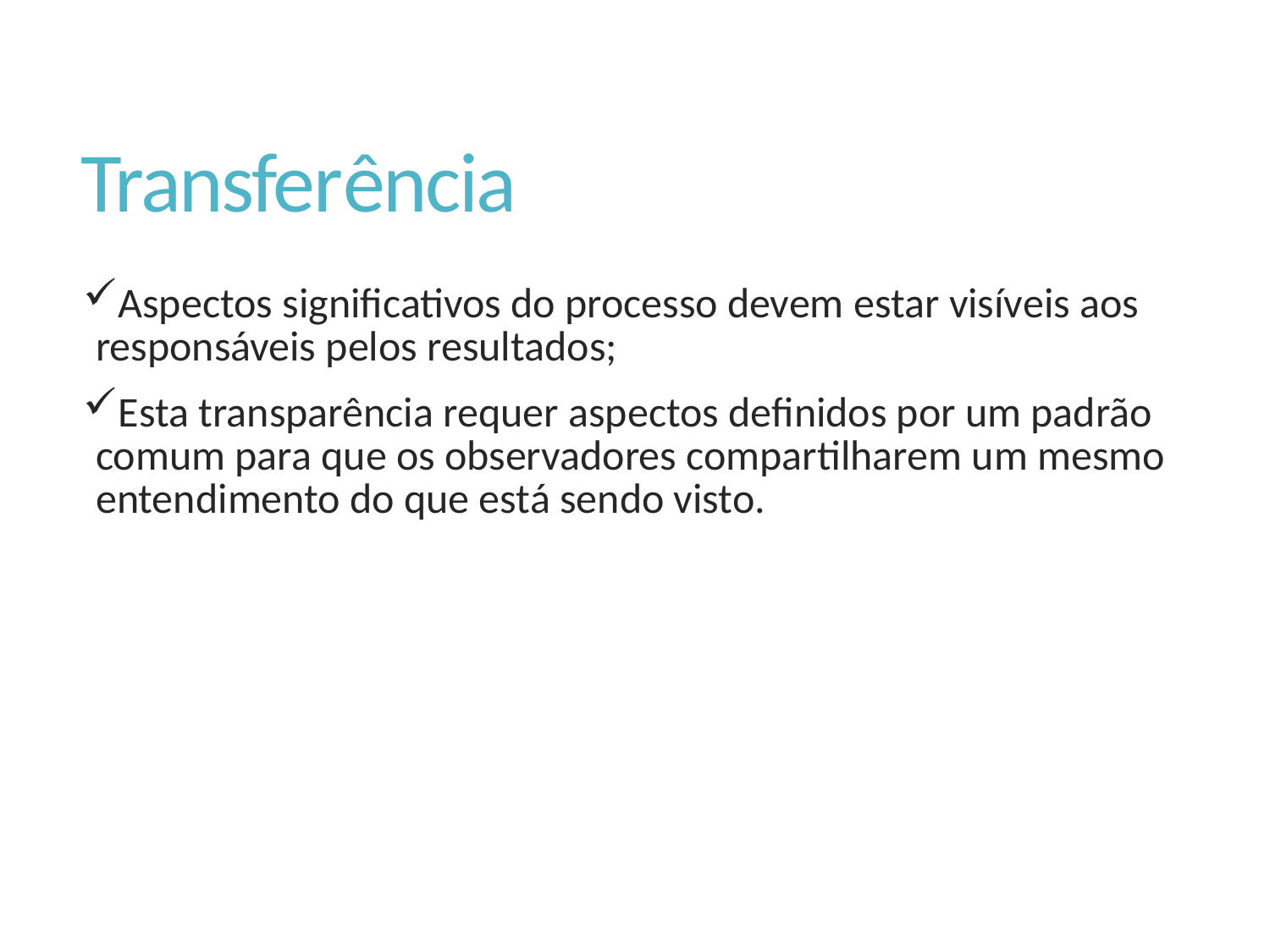

# Transferência
Aspectos significativos do processo devem estar visíveis aos responsáveis pelos resultados;
Esta transparência requer aspectos definidos por um padrão comum para que os observadores compartilharem um mesmo entendimento do que está sendo visto.